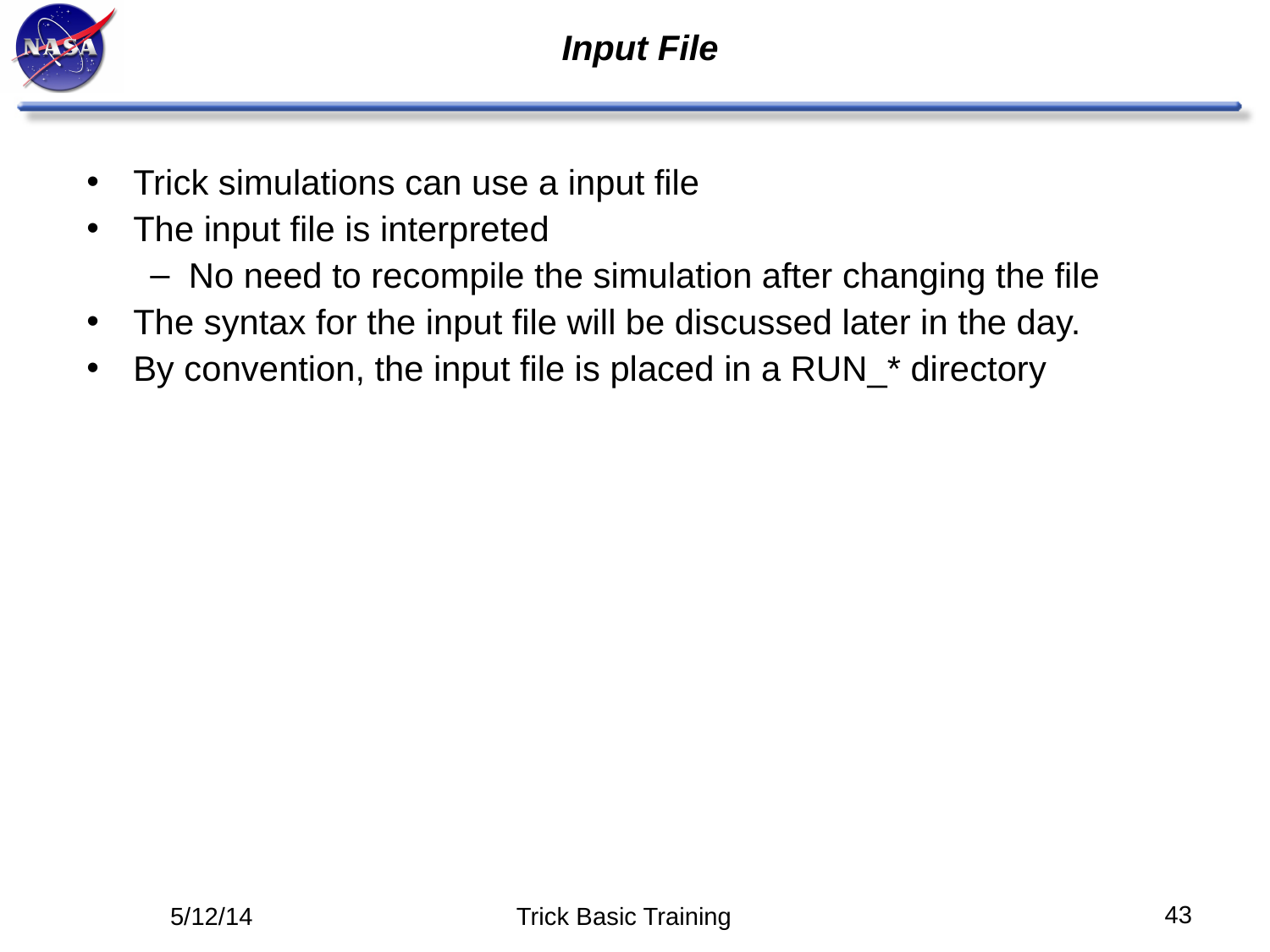

# Input File
Trick simulations can use a input file
The input file is interpreted
No need to recompile the simulation after changing the file
The syntax for the input file will be discussed later in the day.
By convention, the input file is placed in a RUN_* directory
43
5/12/14
Trick Basic Training